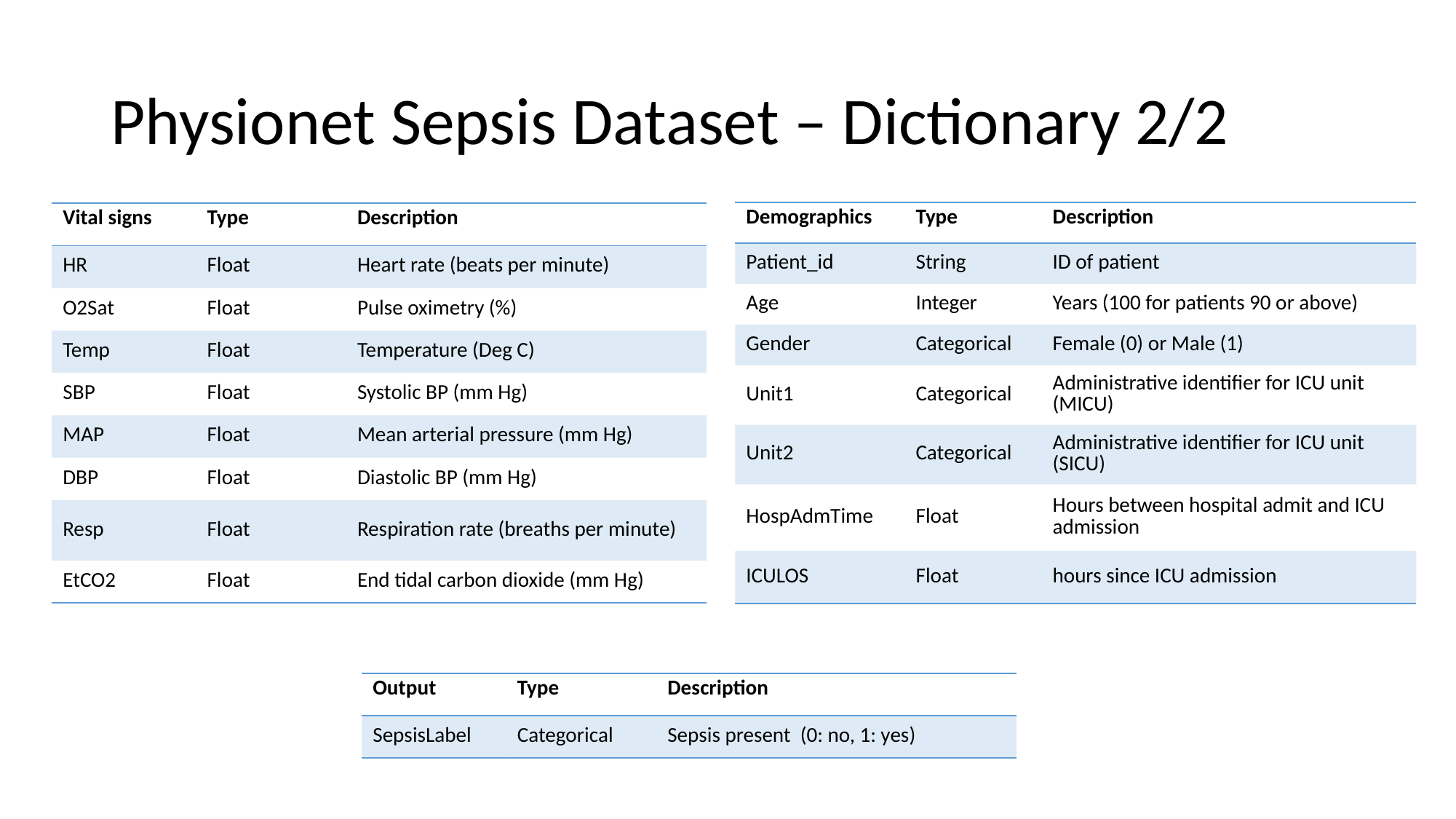

# Physionet Sepsis Dataset – Dictionary 2/2
| Demographics | Type | Description |
| --- | --- | --- |
| Patient\_id | String | ID of patient |
| Age | Integer | Years (100 for patients 90 or above) |
| Gender | Categorical | Female (0) or Male (1) |
| Unit1 | Categorical | Administrative identifier for ICU unit (MICU) |
| Unit2 | Categorical | Administrative identifier for ICU unit (SICU) |
| HospAdmTime | Float | Hours between hospital admit and ICU admission |
| ICULOS | Float | hours since ICU admission |
| Vital signs | Type | Description |
| --- | --- | --- |
| HR | Float | Heart rate (beats per minute) |
| O2Sat | Float | Pulse oximetry (%) |
| Temp | Float | Temperature (Deg C) |
| SBP | Float | Systolic BP (mm Hg) |
| MAP | Float | Mean arterial pressure (mm Hg) |
| DBP | Float | Diastolic BP (mm Hg) |
| Resp | Float | Respiration rate (breaths per minute) |
| EtCO2 | Float | End tidal carbon dioxide (mm Hg) |
| Output | Type | Description |
| --- | --- | --- |
| SepsisLabel | Categorical | Sepsis present (0: no, 1: yes) |